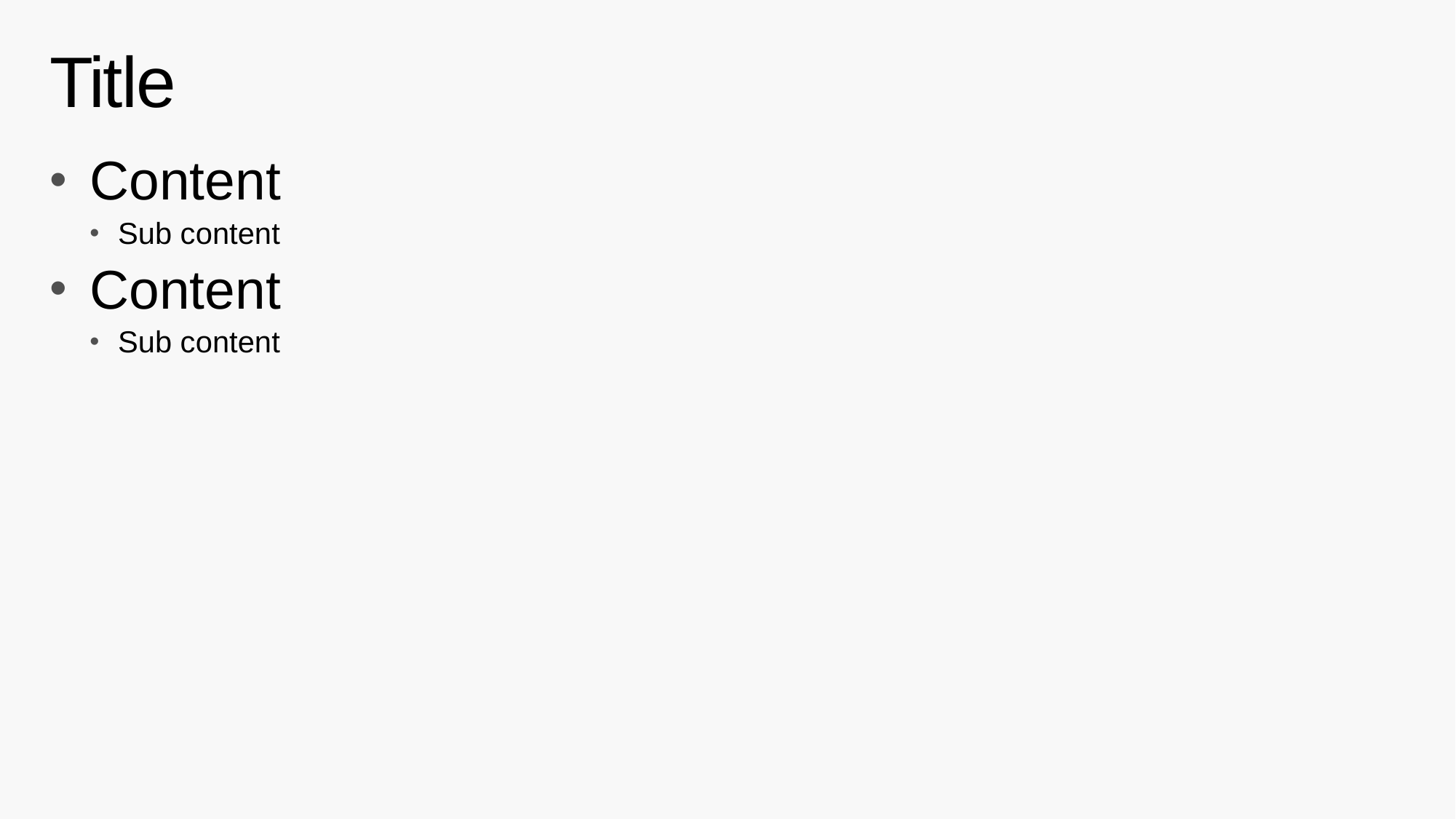

# Title
Content
Sub content
Content
Sub content